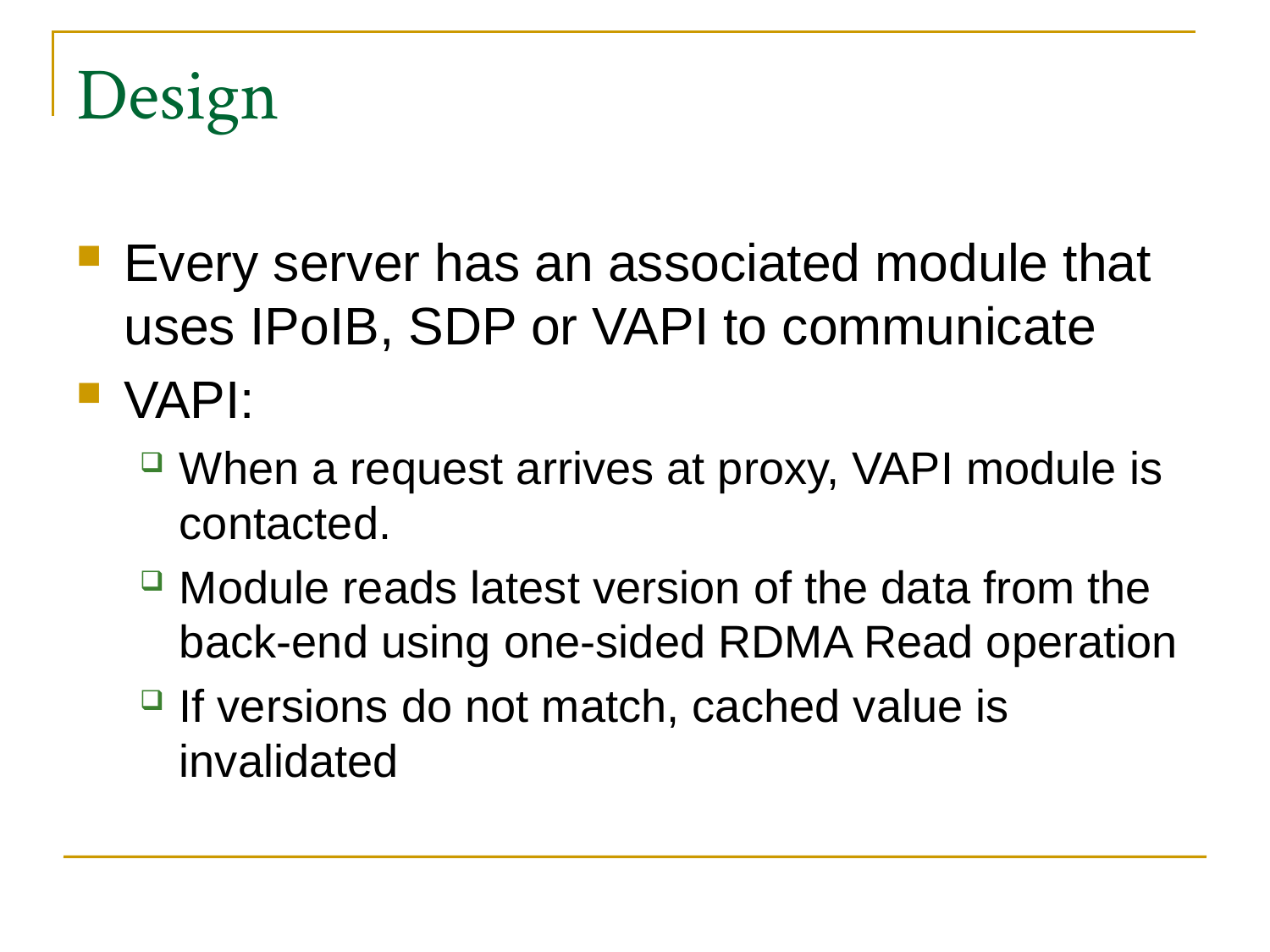

# Design
Every server has an associated module that uses IPoIB, SDP or VAPI to communicate
VAPI:
When a request arrives at proxy, VAPI module is contacted.
Module reads latest version of the data from the back-end using one-sided RDMA Read operation
If versions do not match, cached value is invalidated